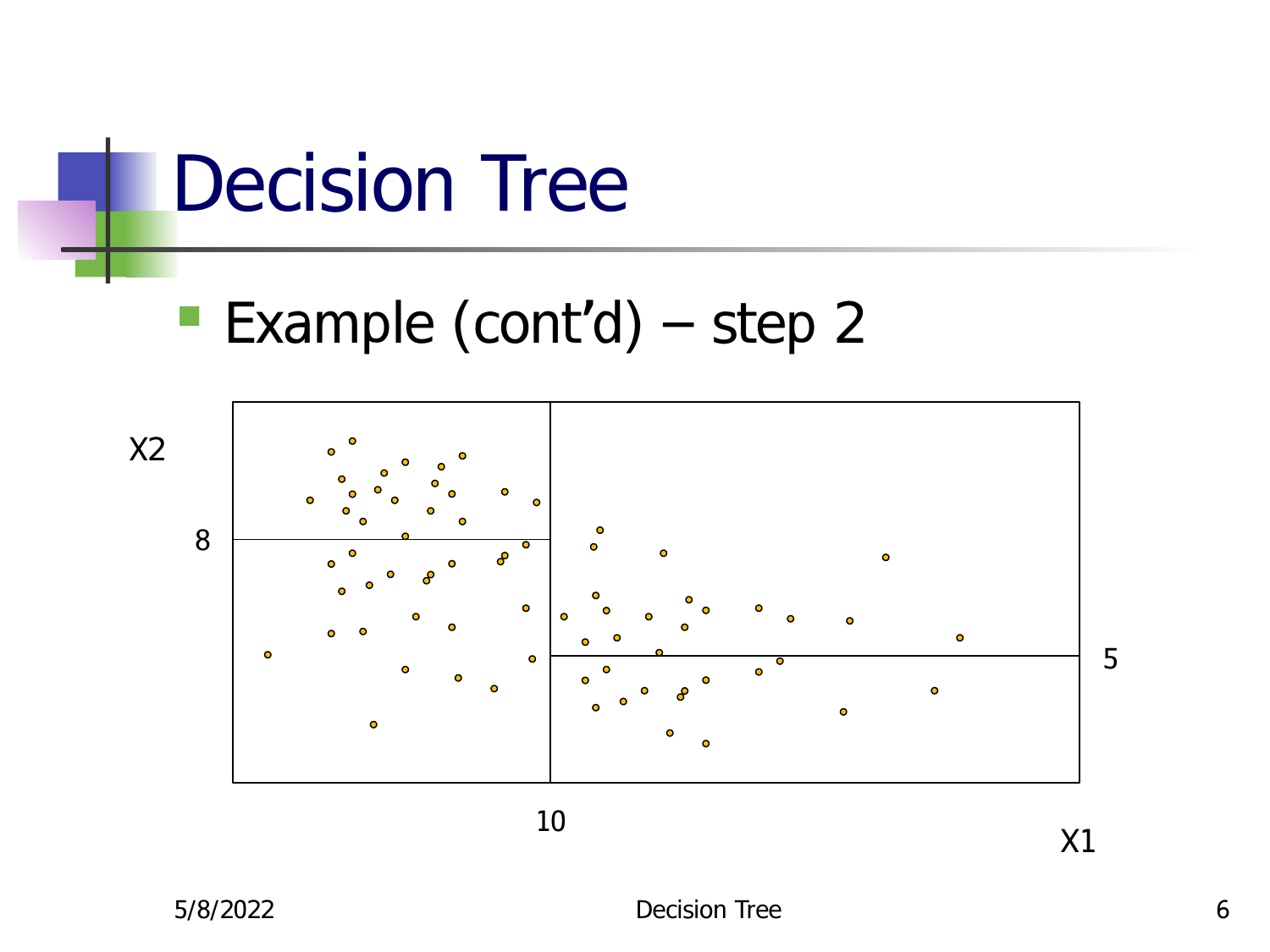

# Decision Tree
Example (cont’d) – step 2

X2

8

5

10
X1
5/8/2022
Decision Tree
6